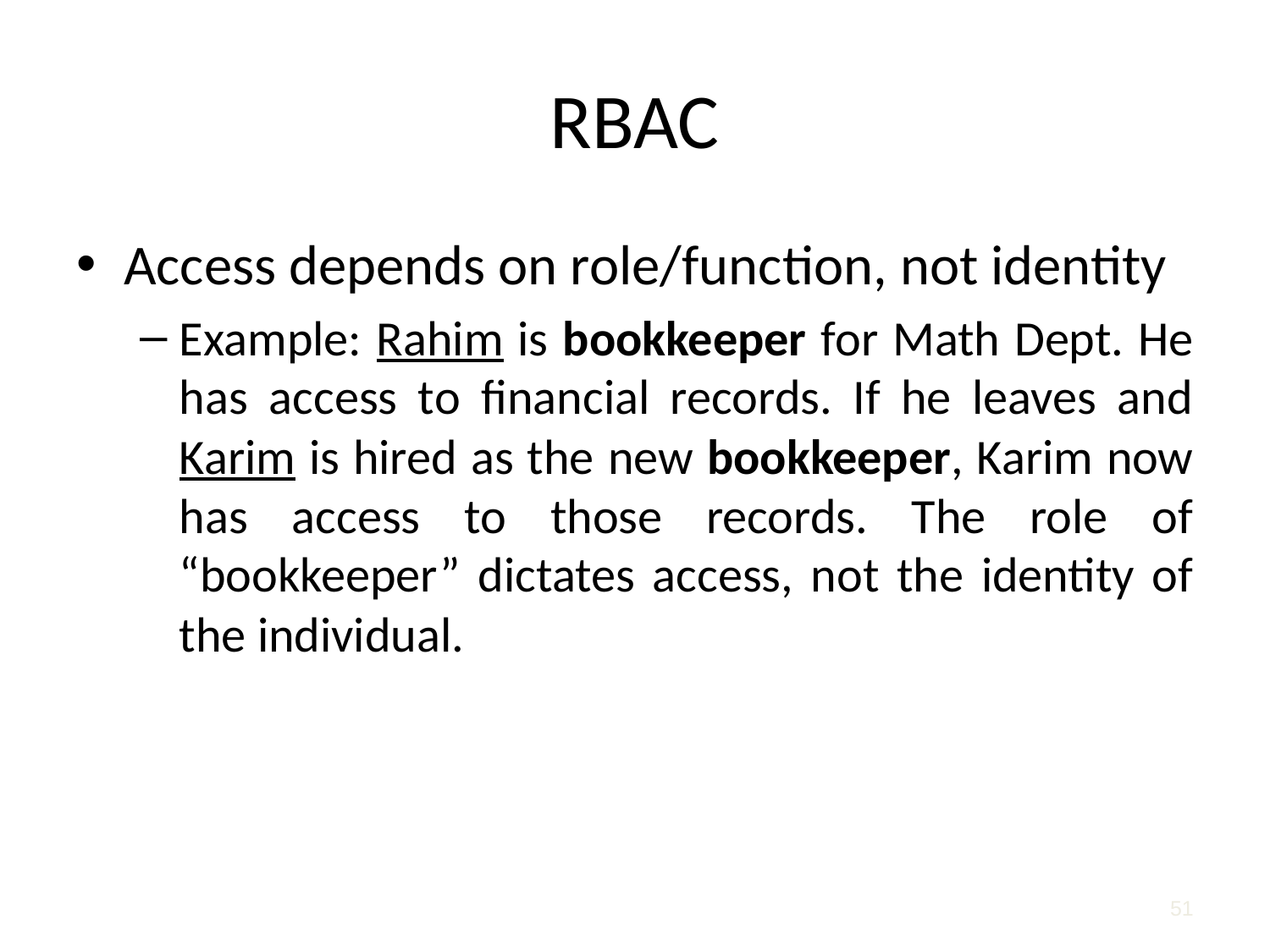

# RBAC
Access depends on role/function, not identity
Example: Rahim is bookkeeper for Math Dept. He has access to financial records. If he leaves and Karim is hired as the new bookkeeper, Karim now has access to those records. The role of “bookkeeper” dictates access, not the identity of the individual.
51